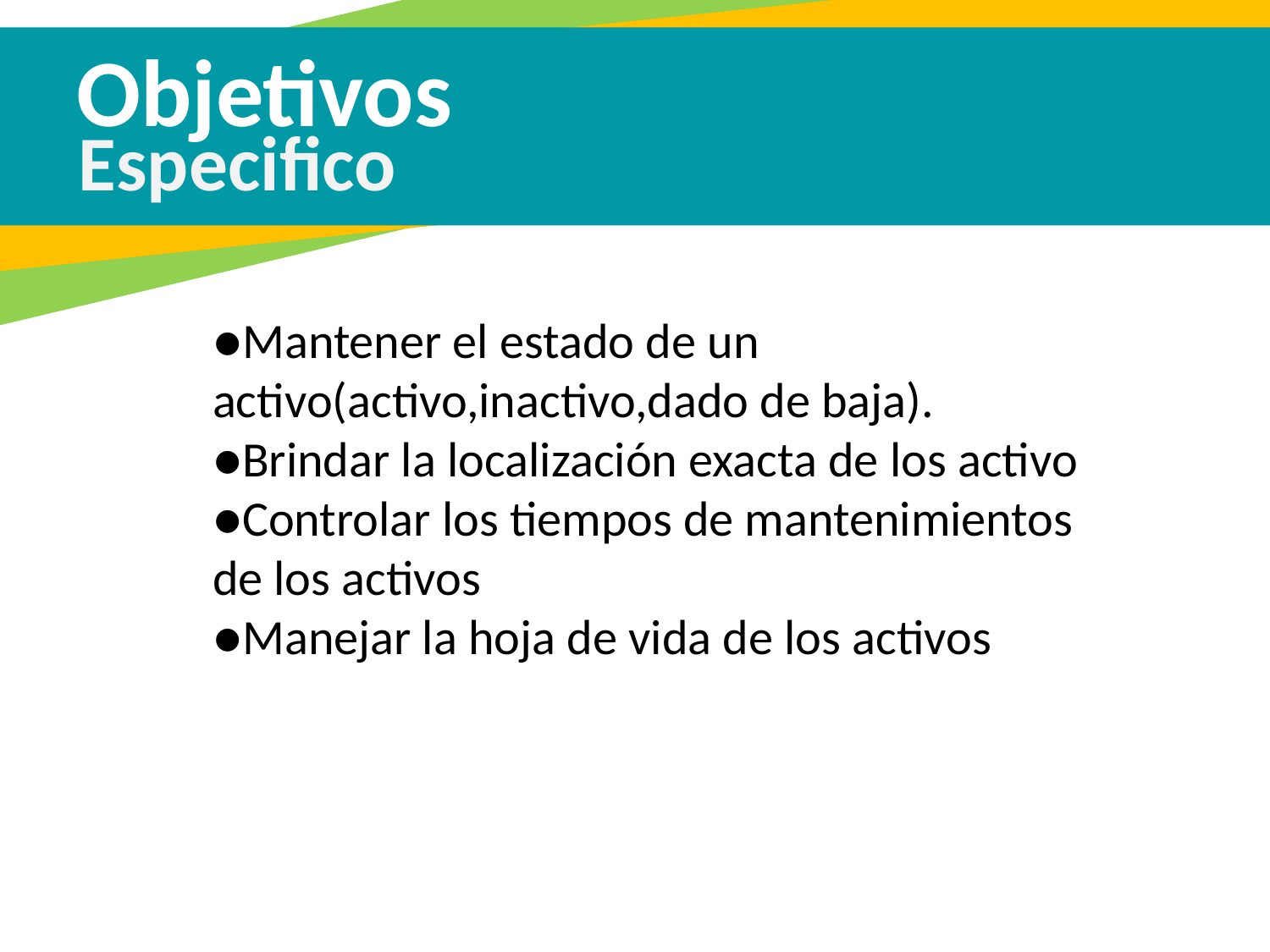

Objetivos
Especifico
●Mantener el estado de un activo(activo,inactivo,dado de baja).
●Brindar la localización exacta de los activo
●Controlar los tiempos de mantenimientos de los activos
●Manejar la hoja de vida de los activos